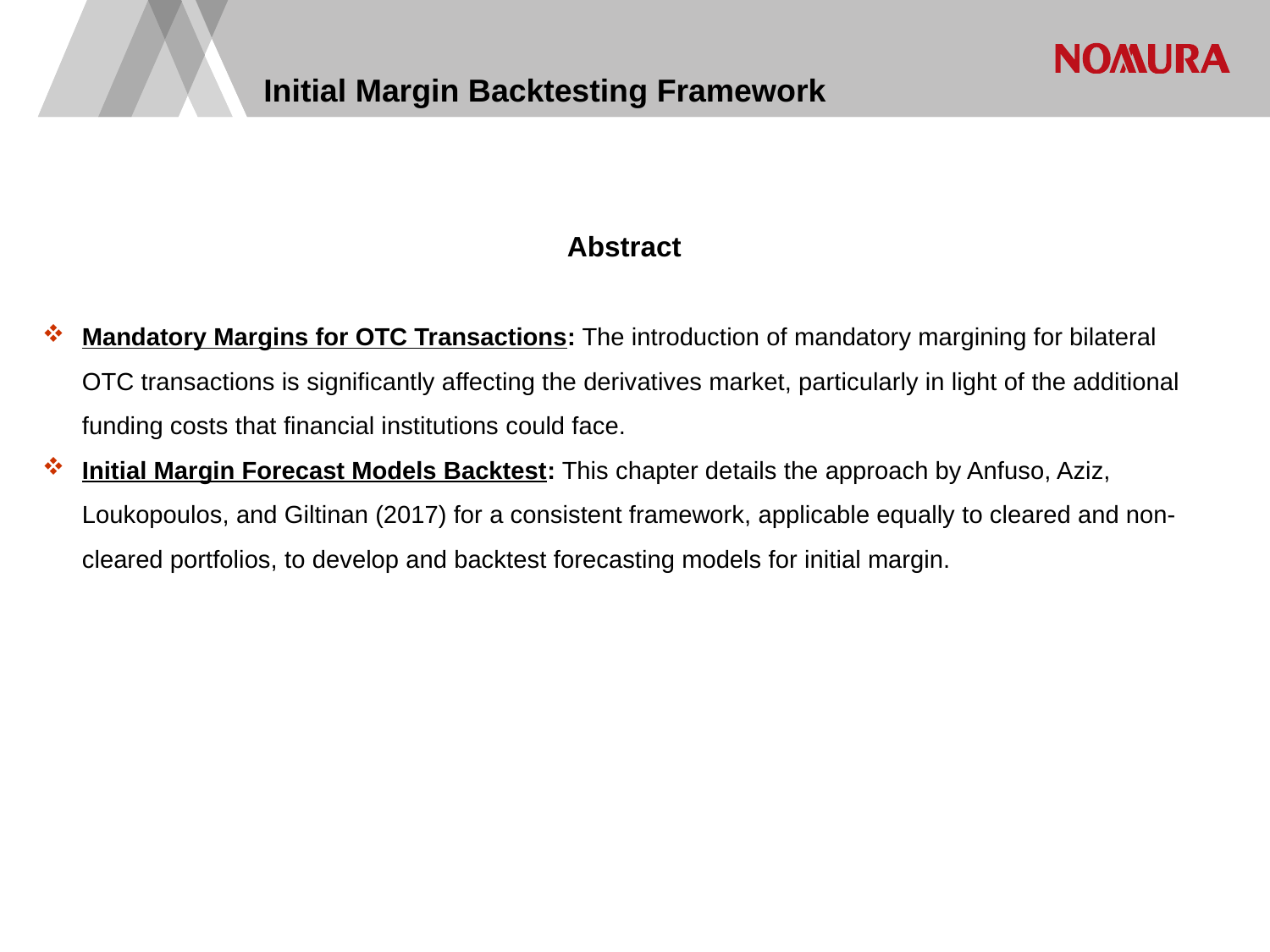

# Initial Margin Backtesting Framework
Abstract

Mandatory Margins for OTC Transactions: The introduction of mandatory margining for bilateral OTC transactions is significantly affecting the derivatives market, particularly in light of the additional funding costs that financial institutions could face.
Initial Margin Forecast Models Backtest: This chapter details the approach by Anfuso, Aziz, Loukopoulos, and Giltinan (2017) for a consistent framework, applicable equally to cleared and non-cleared portfolios, to develop and backtest forecasting models for initial margin.